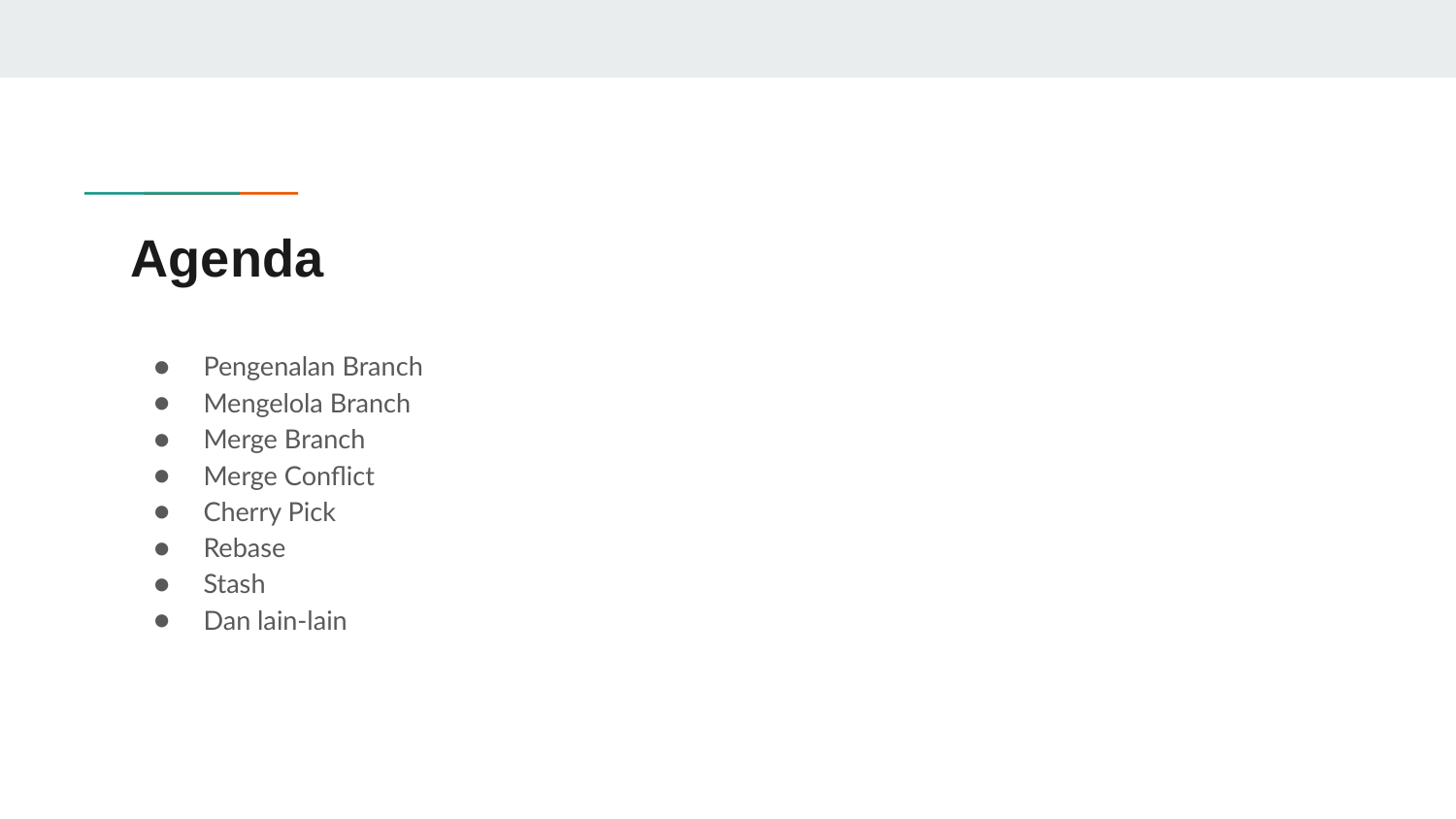

# Agenda
Pengenalan Branch
Mengelola Branch
Merge Branch
Merge Conflict
Cherry Pick
Rebase
Stash
Dan lain-lain